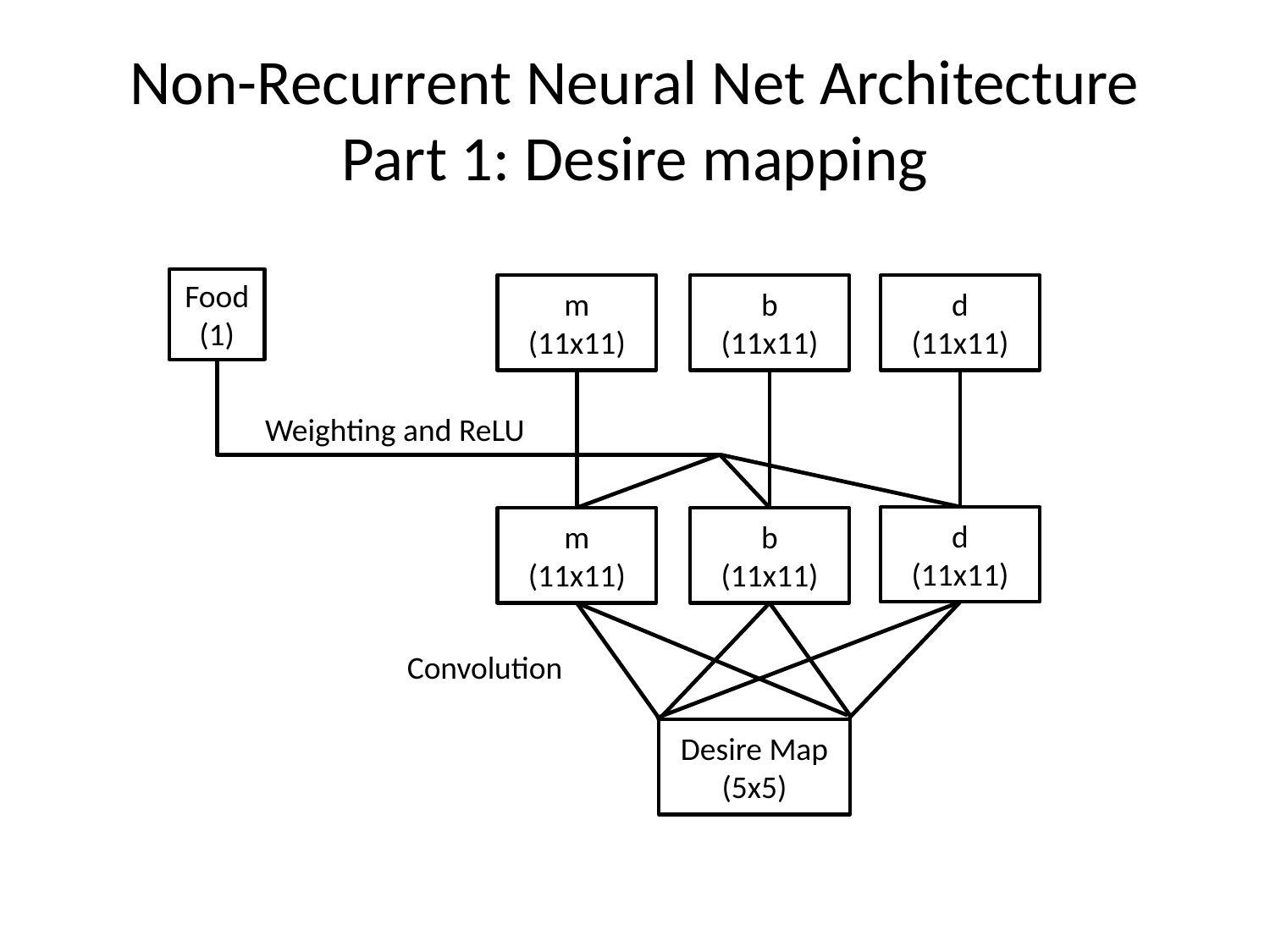

# Non-Recurrent Neural Net Architecture Part 1: Desire mapping
Food
(1)
m
(11x11)
b
(11x11)
d
(11x11)
Weighting and ReLU
d
(11x11)
m
(11x11)
b
(11x11)
Convolution
Desire Map
(5x5)